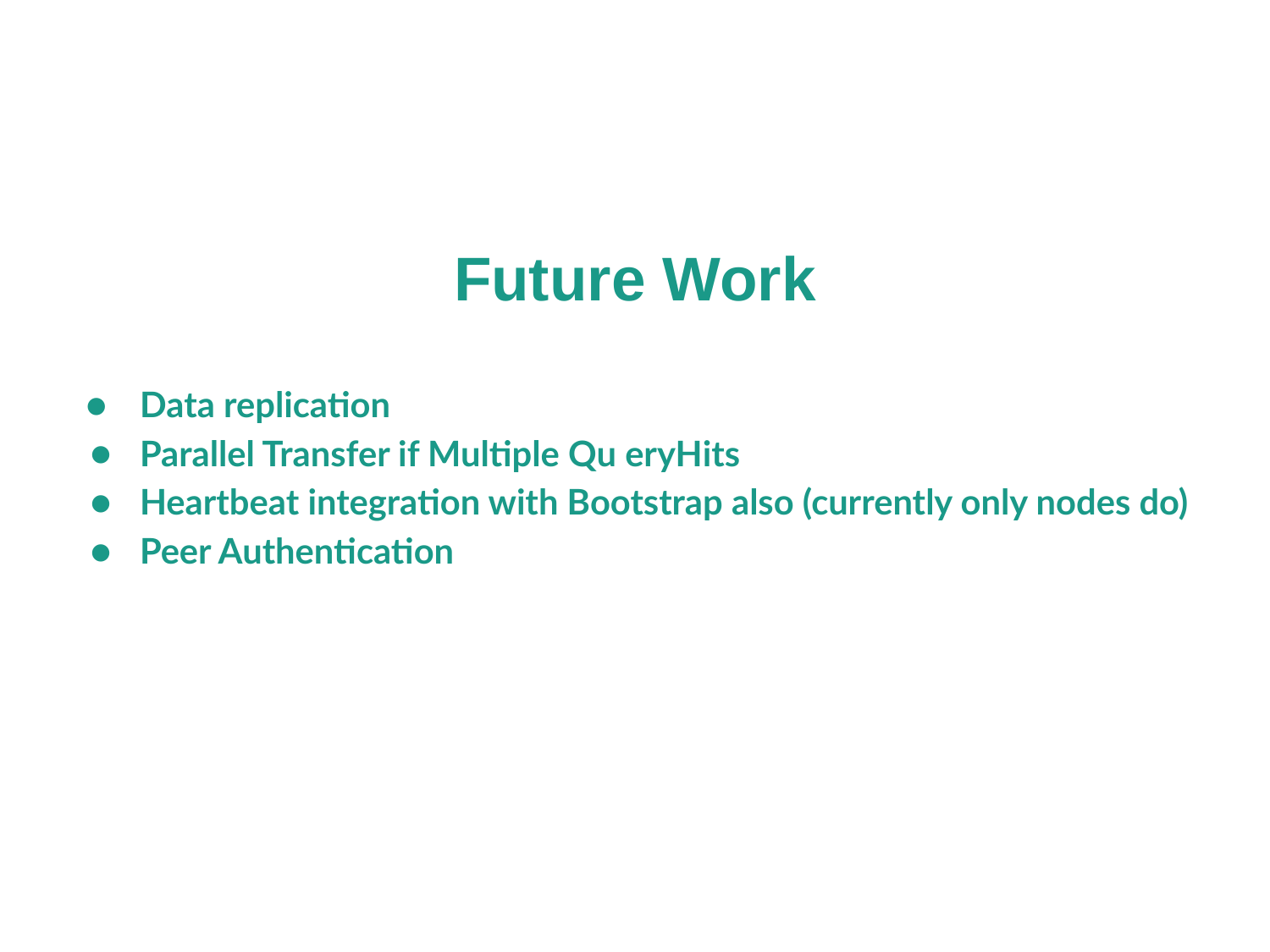

# Future Work
Data replication
Parallel Transfer if Multiple Qu eryHits
Heartbeat integration with Bootstrap also (currently only nodes do)
Peer Authentication